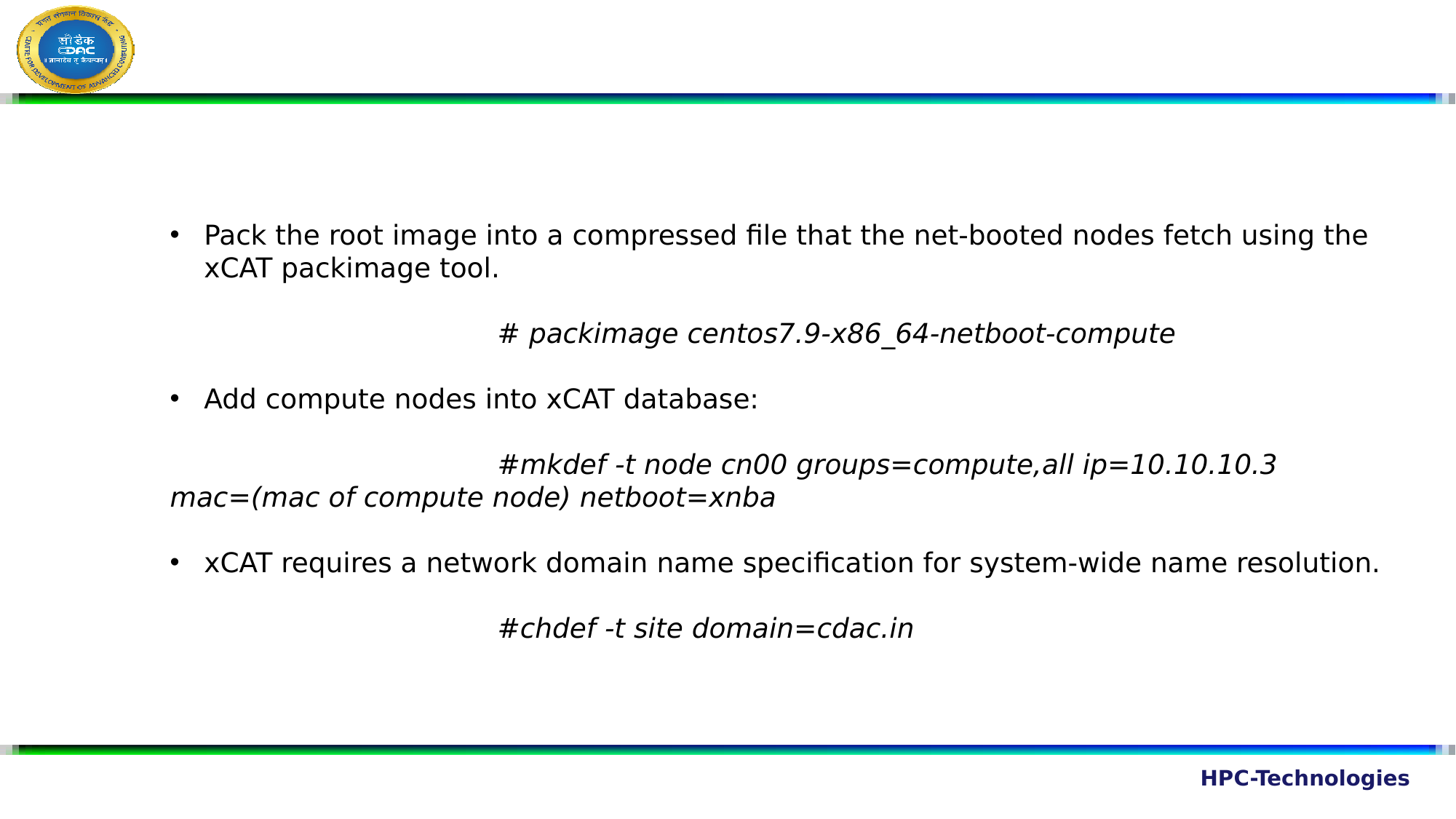

Pack the root image into a compressed file that the net-booted nodes fetch using the xCAT packimage tool.

   			# packimage centos7.9-x86_64-netboot-compute

Add compute nodes into xCAT database:

			#mkdef -t node cn00 groups=compute,all ip=10.10.10.3 mac=(mac of compute node) netboot=xnba

xCAT requires a network domain name specification for system-wide name resolution.

			#chdef -t site domain=cdac.in